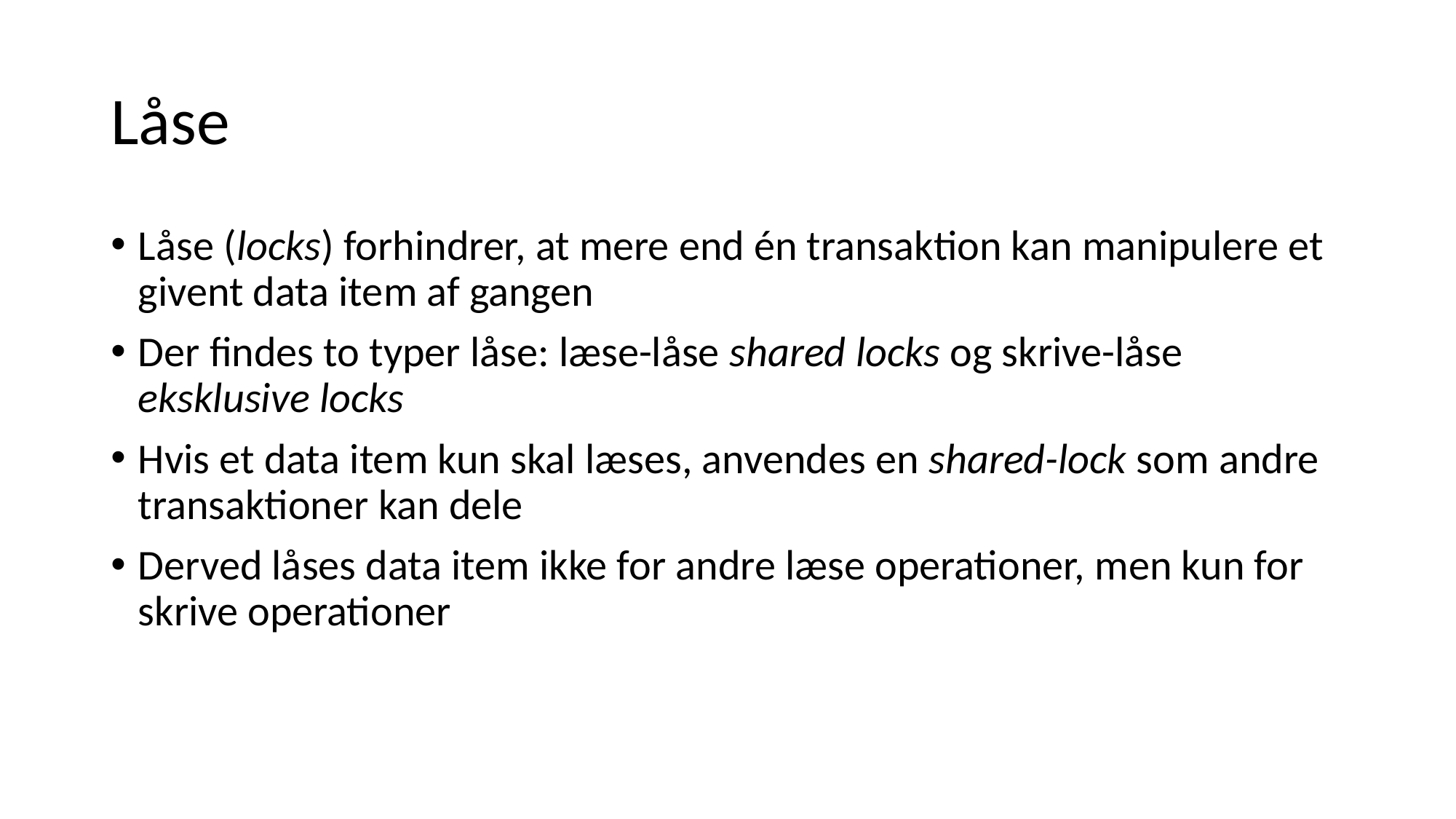

# Låse
Låse (locks) forhindrer, at mere end én transaktion kan manipulere et givent data item af gangen
Der findes to typer låse: læse-låse shared locks og skrive-låse eksklusive locks
Hvis et data item kun skal læses, anvendes en shared-lock som andre transaktioner kan dele
Derved låses data item ikke for andre læse operationer, men kun for skrive operationer